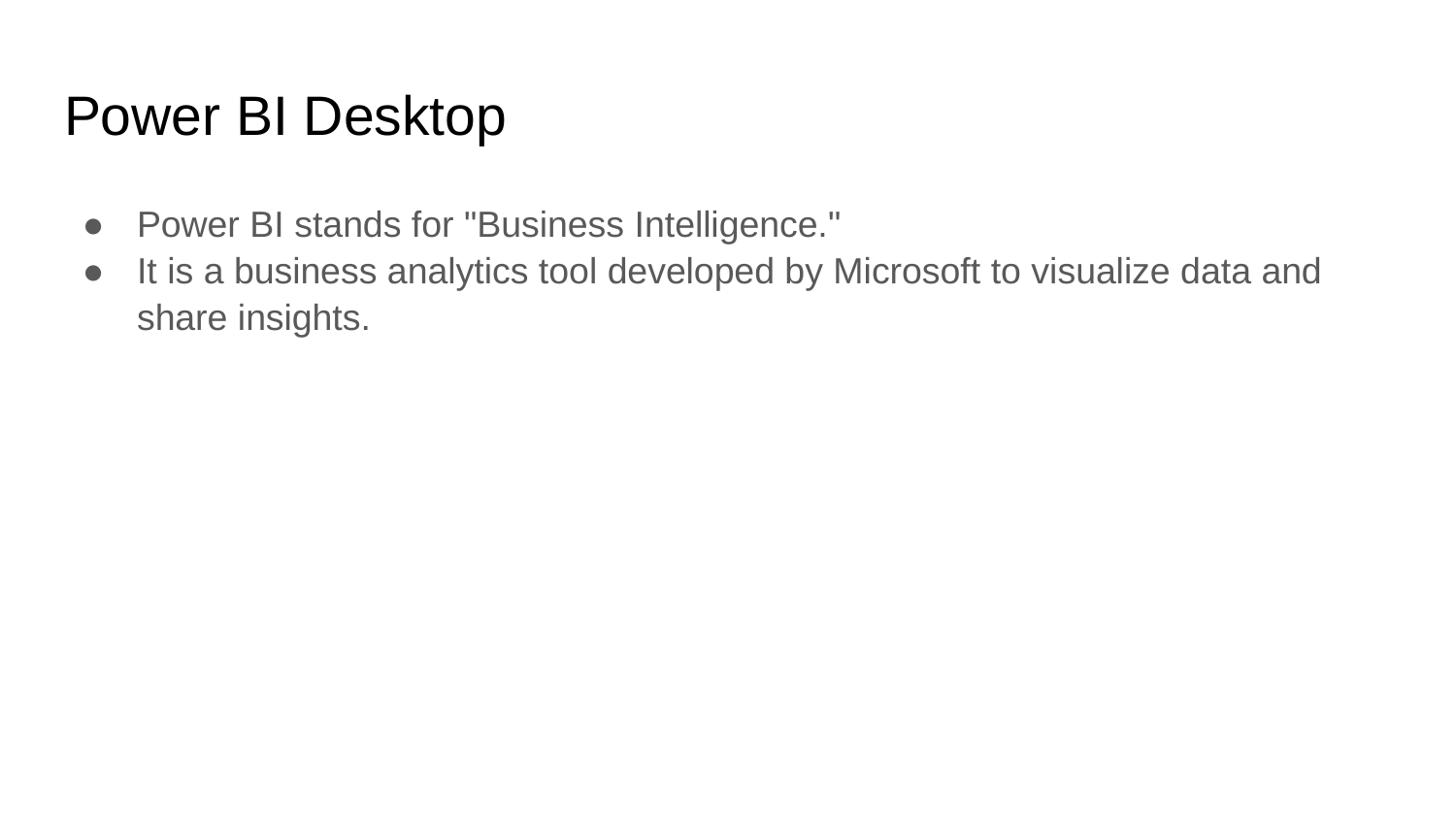

# Power BI Desktop
Power BI stands for "Business Intelligence."
It is a business analytics tool developed by Microsoft to visualize data and share insights.